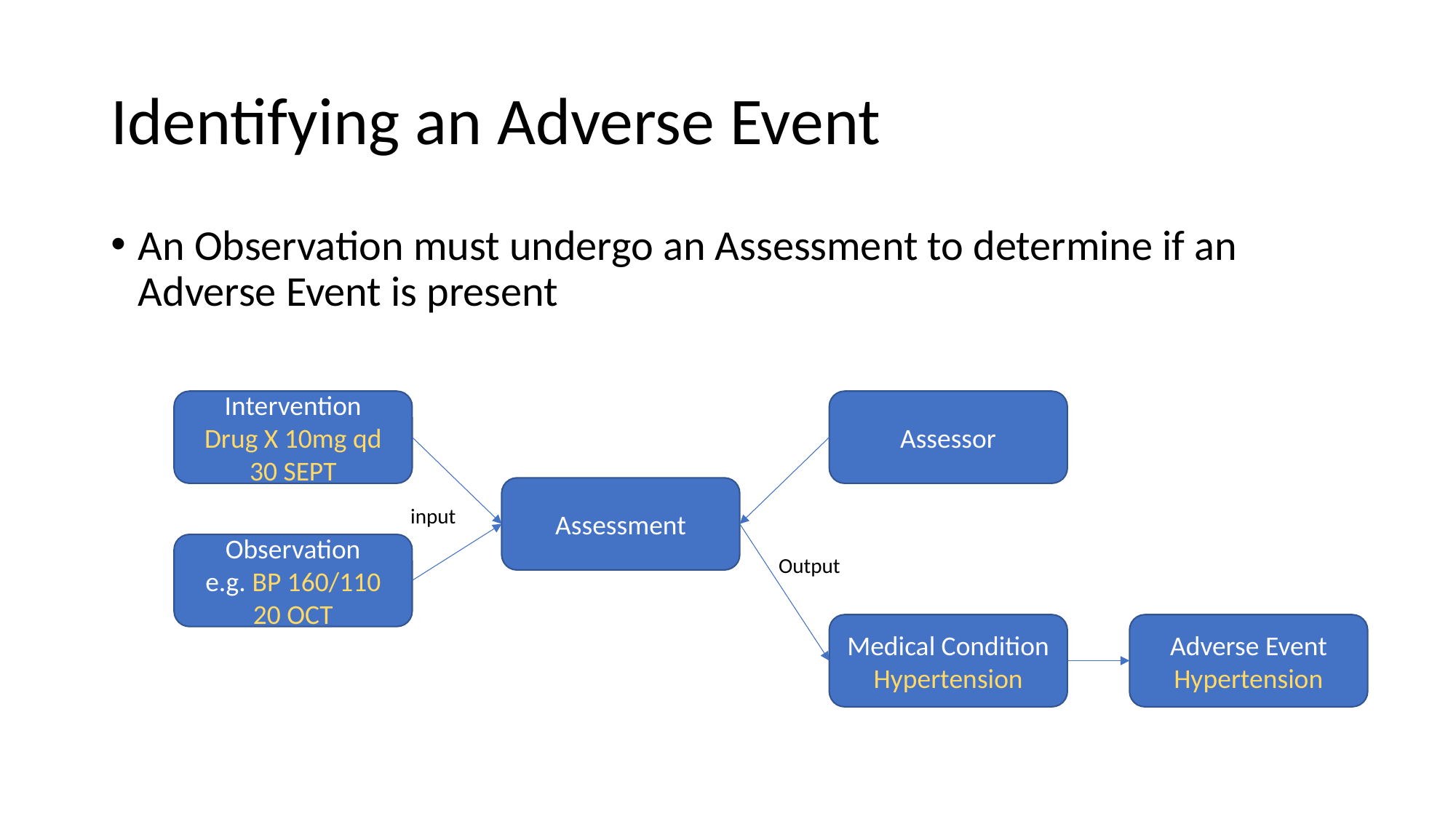

# Identifying an Adverse Event
An Observation must undergo an Assessment to determine if an Adverse Event is present
Intervention
Drug X 10mg qd
30 SEPT
Assessor
Assessment
input
Observation
e.g. BP 160/110
20 OCT
Output
Medical Condition
Hypertension
Adverse Event
Hypertension